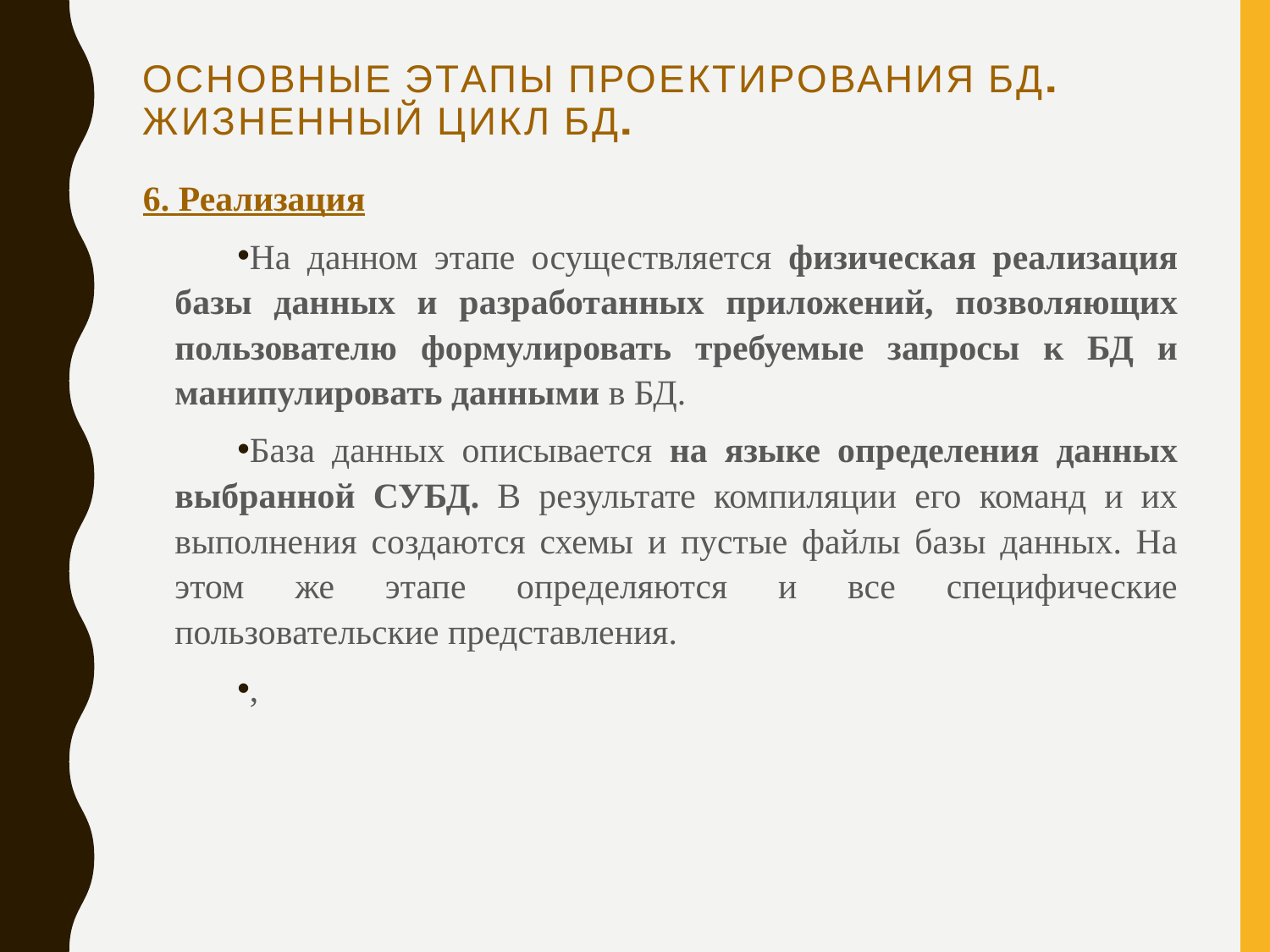

# Основные этапы проектирования БД. Жизненный цикл БД.
6. Реализация
На данном этапе осуществляется физическая реализация базы данных и разработанных приложений, позволяющих пользователю формулировать требуемые запросы к БД и манипулировать данными в БД.
База данных описывается на языке определения данных выбранной СУБД. В результате компиляции его команд и их выполнения создаются схемы и пустые файлы базы данных. На этом же этапе определяются и все специфические пользовательские представления.
,